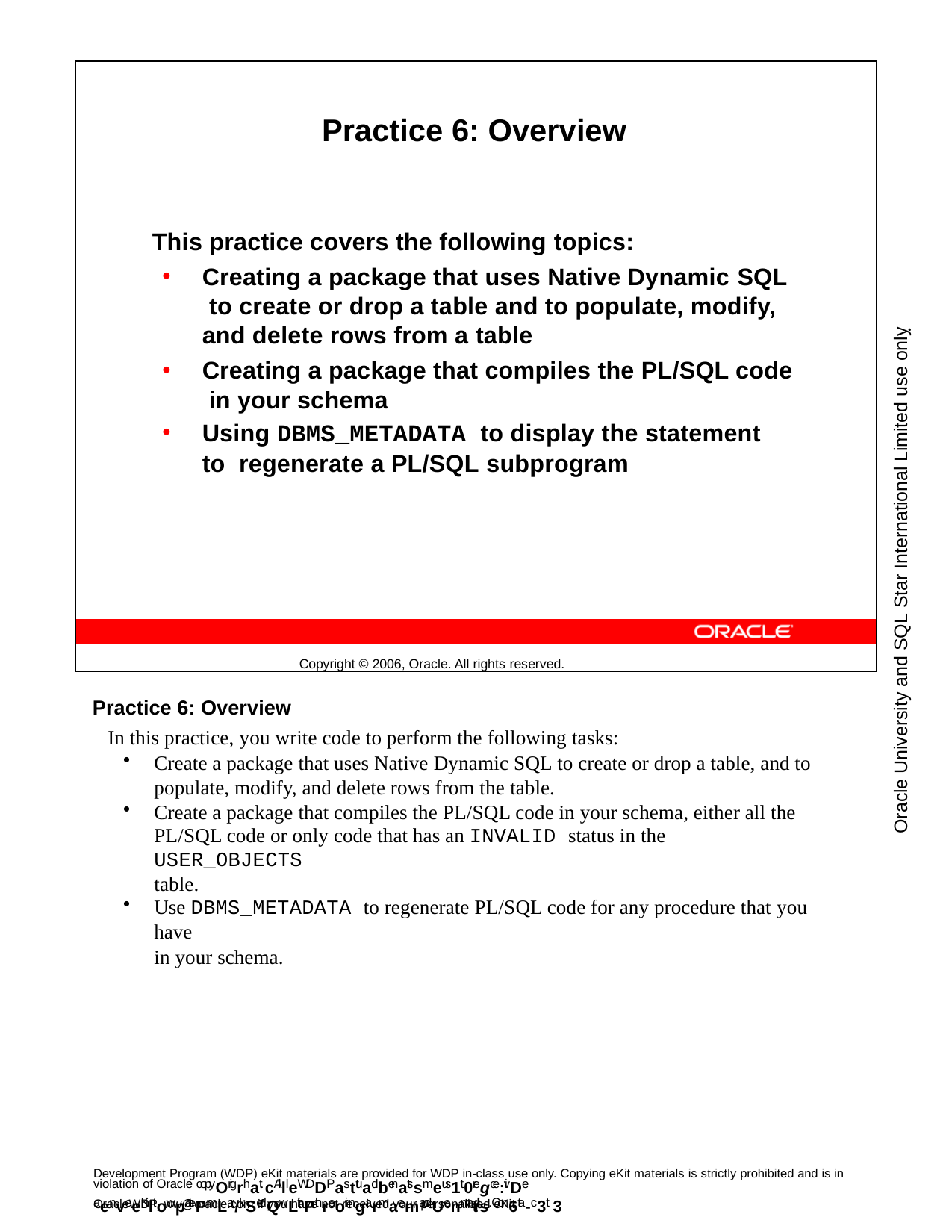

Practice 6: Overview

This practice covers the following topics:
Creating a package that uses Native Dynamic SQL  to create or drop a table and to populate, modify,  and delete rows from a table
Creating a package that compiles the PL/SQL code  in your schema
Using DBMS_METADATA to display the statement to  regenerate a PL/SQL subprogram

Copyright © 2006, Oracle. All rights reserved.
Oracle University and SQL Star International Limited use onlyฺ

Practice 6: Overview
In this practice, you write code to perform the following tasks:
Create a package that uses Native Dynamic SQL to create or drop a table, and to  populate, modify, and delete rows from the table.
Create a package that compiles the PL/SQL code in your schema, either all the  PL/SQL code or only code that has an INVALID status in the USER_OBJECTS
table.
Use DBMS_METADATA to regenerate PL/SQL code for any procedure that you have
in your schema.
Development Program (WDP) eKit materials are provided for WDP in-class use only. Copying eKit materials is strictly prohibited and is in
violation of Oracle copyOrigrhat. cAllleWDDPasttuadbenatssmeus1t 0regce:ivDe aenveeKiltowpatePrmLar/kSedQwLithPthreoir ngarmaemandUenmaitils. Con6ta-c3t 3
OracleWDP_ww@oracle.com if you have not received your personalized eKit.